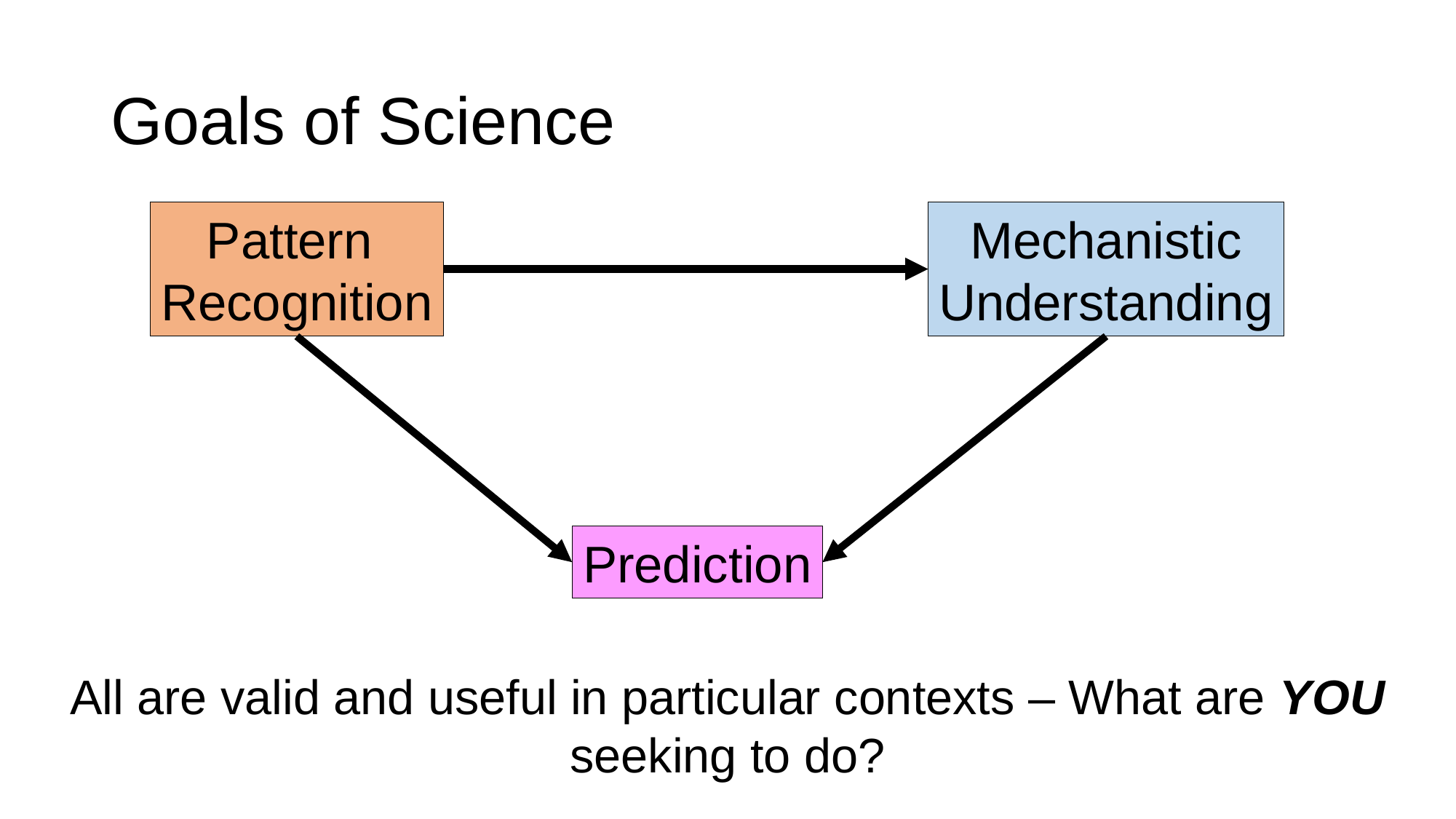

# Goals of Science
Pattern
Recognition
Mechanistic
Understanding
Prediction
All are valid and useful in particular contexts – What are YOU seeking to do?